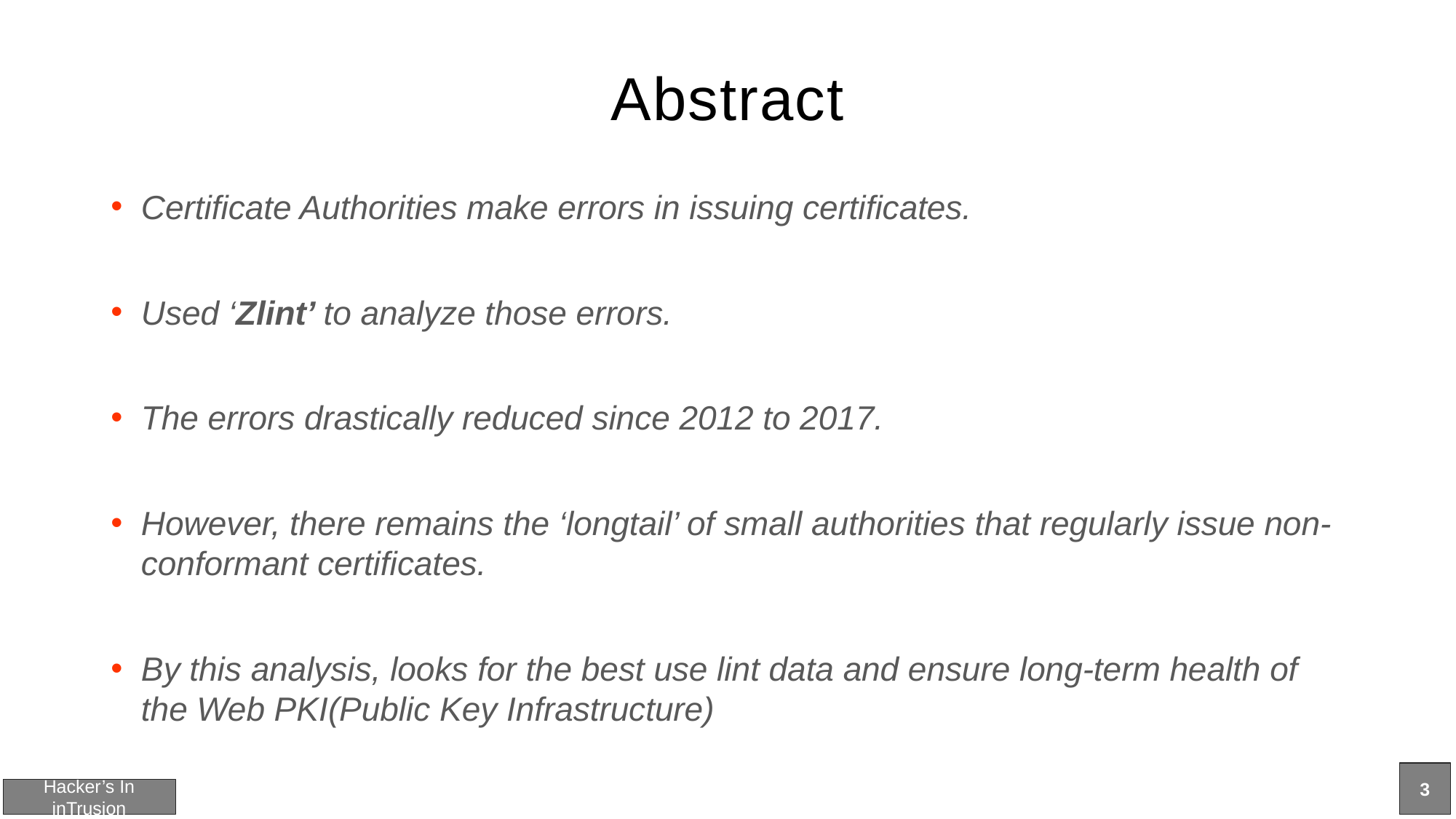

# Abstract
Certificate Authorities make errors in issuing certificates.

Used ‘Zlint’ to analyze those errors.

The errors drastically reduced since 2012 to 2017.

However, there remains the ‘longtail’ of small authorities that regularly issue non-conformant certificates.

By this analysis, looks for the best use lint data and ensure long-term health of the Web PKI(Public Key Infrastructure)
3
Hacker’s In inTrusion